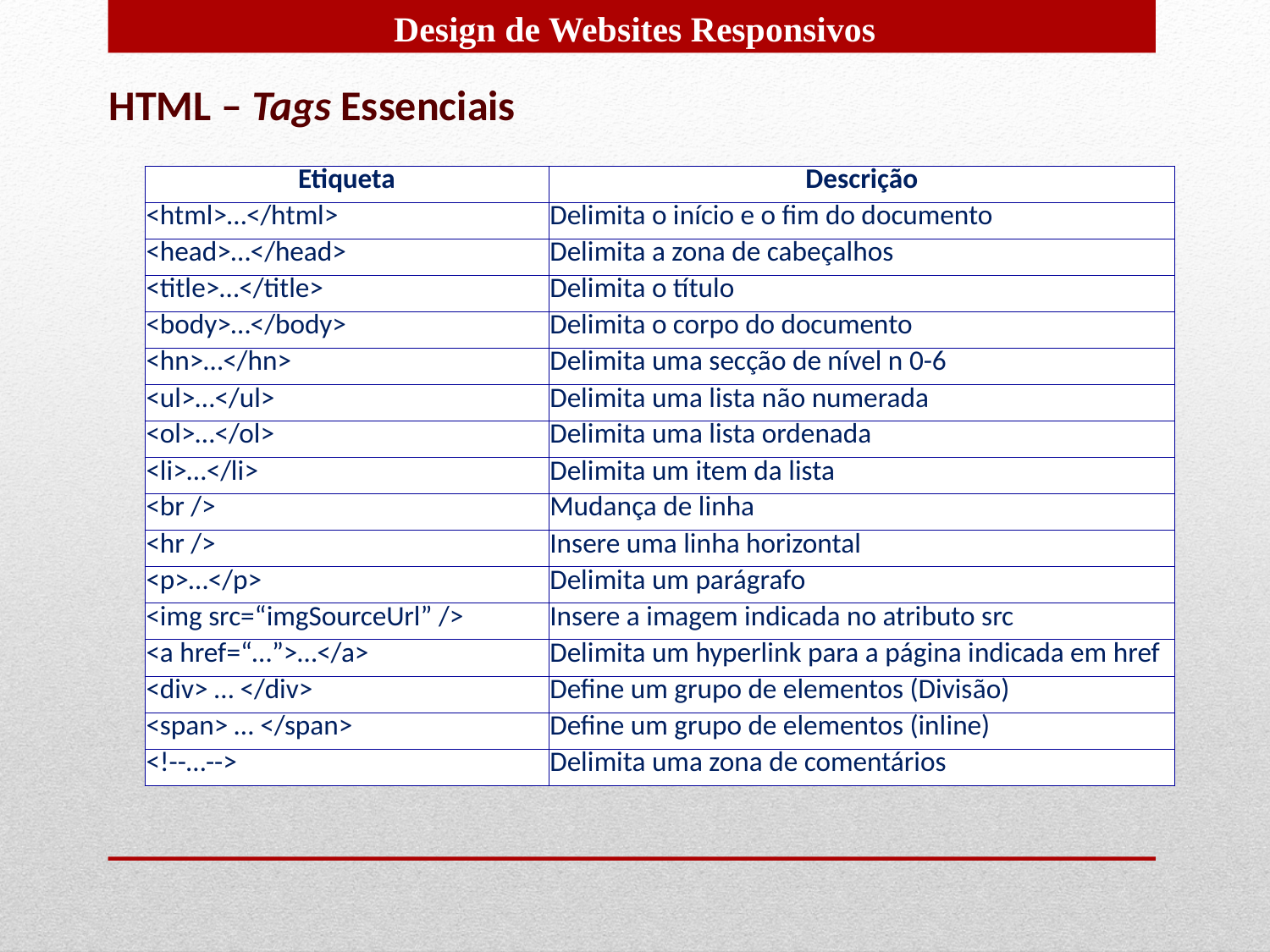

HTML – Tags Essenciais
| Etiqueta | Descrição |
| --- | --- |
| <html>…</html> | Delimita o início e o fim do documento |
| <head>…</head> | Delimita a zona de cabeçalhos |
| <title>…</title> | Delimita o título |
| <body>…</body> | Delimita o corpo do documento |
| <hn>…</hn> | Delimita uma secção de nível n 0-6 |
| <ul>…</ul> | Delimita uma lista não numerada |
| <ol>…</ol> | Delimita uma lista ordenada |
| <li>…</li> | Delimita um item da lista |
| <br /> | Mudança de linha |
| <hr /> | Insere uma linha horizontal |
| <p>…</p> | Delimita um parágrafo |
| <img src=“imgSourceUrl” /> | Insere a imagem indicada no atributo src |
| <a href=“…”>…</a> | Delimita um hyperlink para a página indicada em href |
| <div> … </div> | Define um grupo de elementos (Divisão) |
| <span> … </span> | Define um grupo de elementos (inline) |
| <!--…--> | Delimita uma zona de comentários |